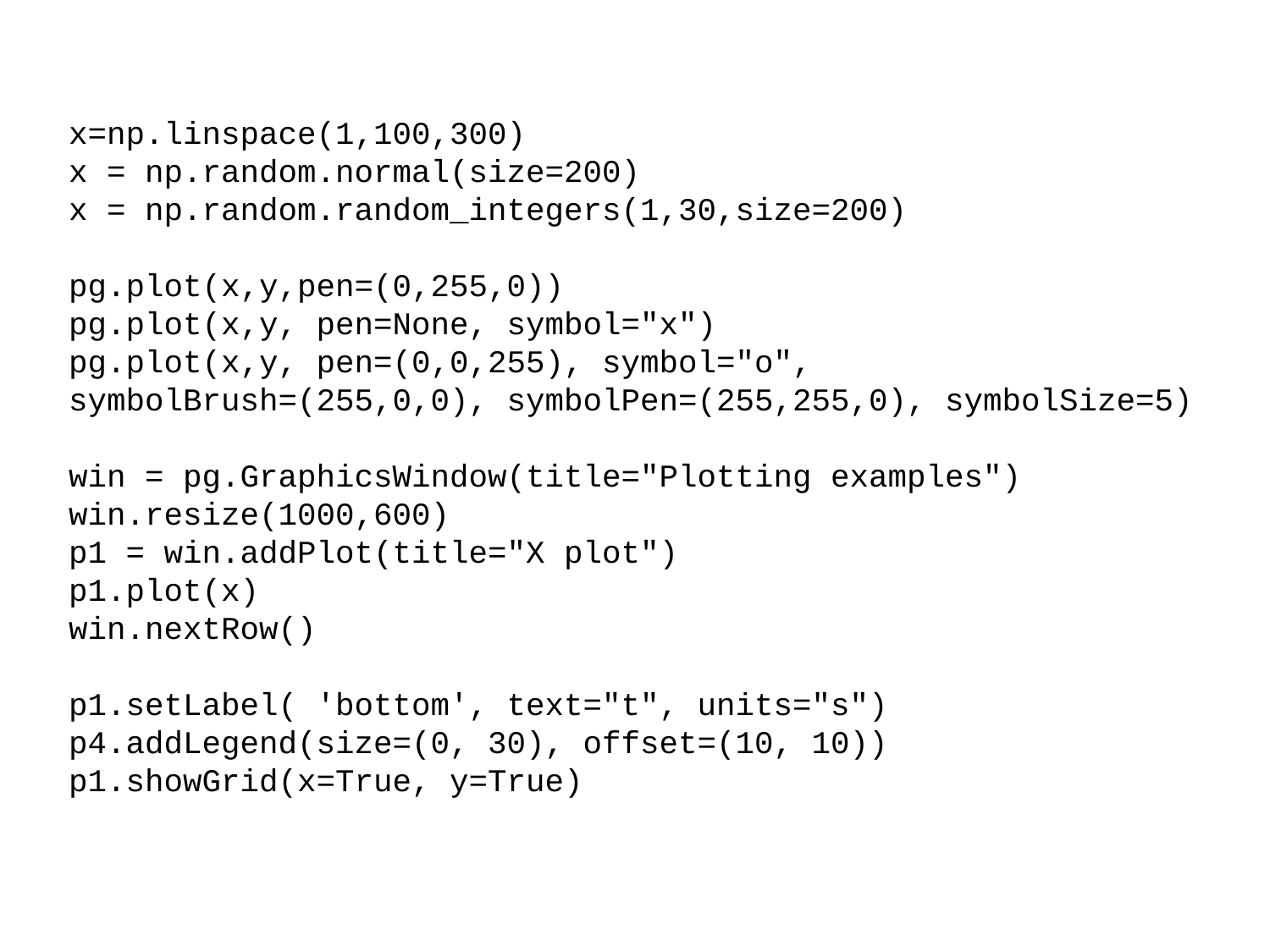

x=np.linspace(1,100,300)
x = np.random.normal(size=200)
x = np.random.random_integers(1,30,size=200)

pg.plot(x,y,pen=(0,255,0))
pg.plot(x,y, pen=None, symbol="x")
pg.plot(x,y, pen=(0,0,255), symbol="o", symbolBrush=(255,0,0), symbolPen=(255,255,0), symbolSize=5)

win = pg.GraphicsWindow(title="Plotting examples")
win.resize(1000,600)
p1 = win.addPlot(title="X plot")
p1.plot(x)
win.nextRow()

p1.setLabel( 'bottom', text="t", units="s")
p4.addLegend(size=(0, 30), offset=(10, 10))
p1.showGrid(x=True, y=True)